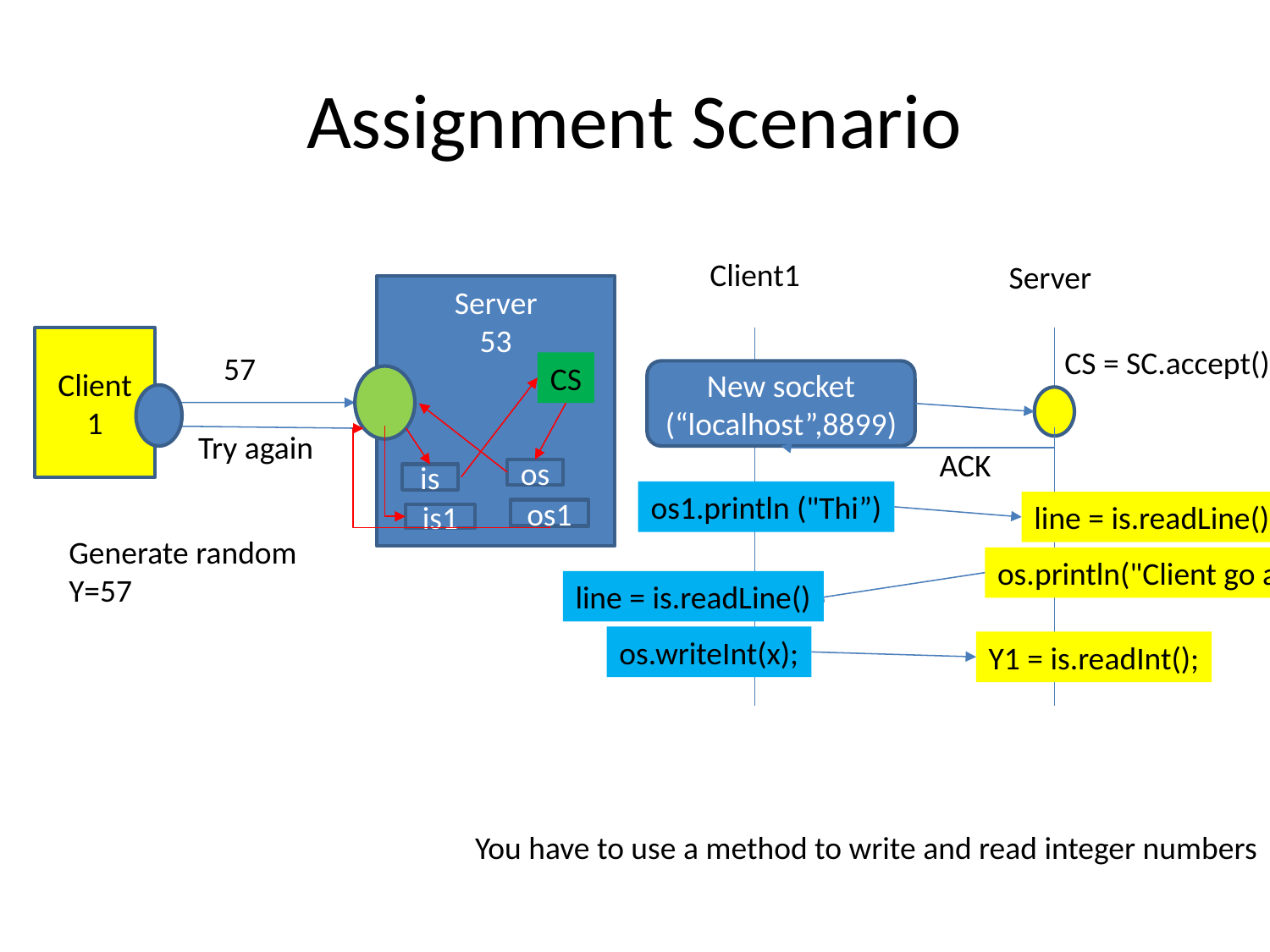

# Assignment Scenario
Client1
Server
Server
53
Client 1
CS = SC.accept();
57
CS
New socket (“localhost”,8899)

Try again
ACK
os
is
os1.println ("Thi”)
line = is.readLine();
os1
is1
Generate random
Y=57
os.println("Client go a
line = is.readLine()
os.writeInt(x);
Y1 = is.readInt();
You have to use a method to write and read integer numbers